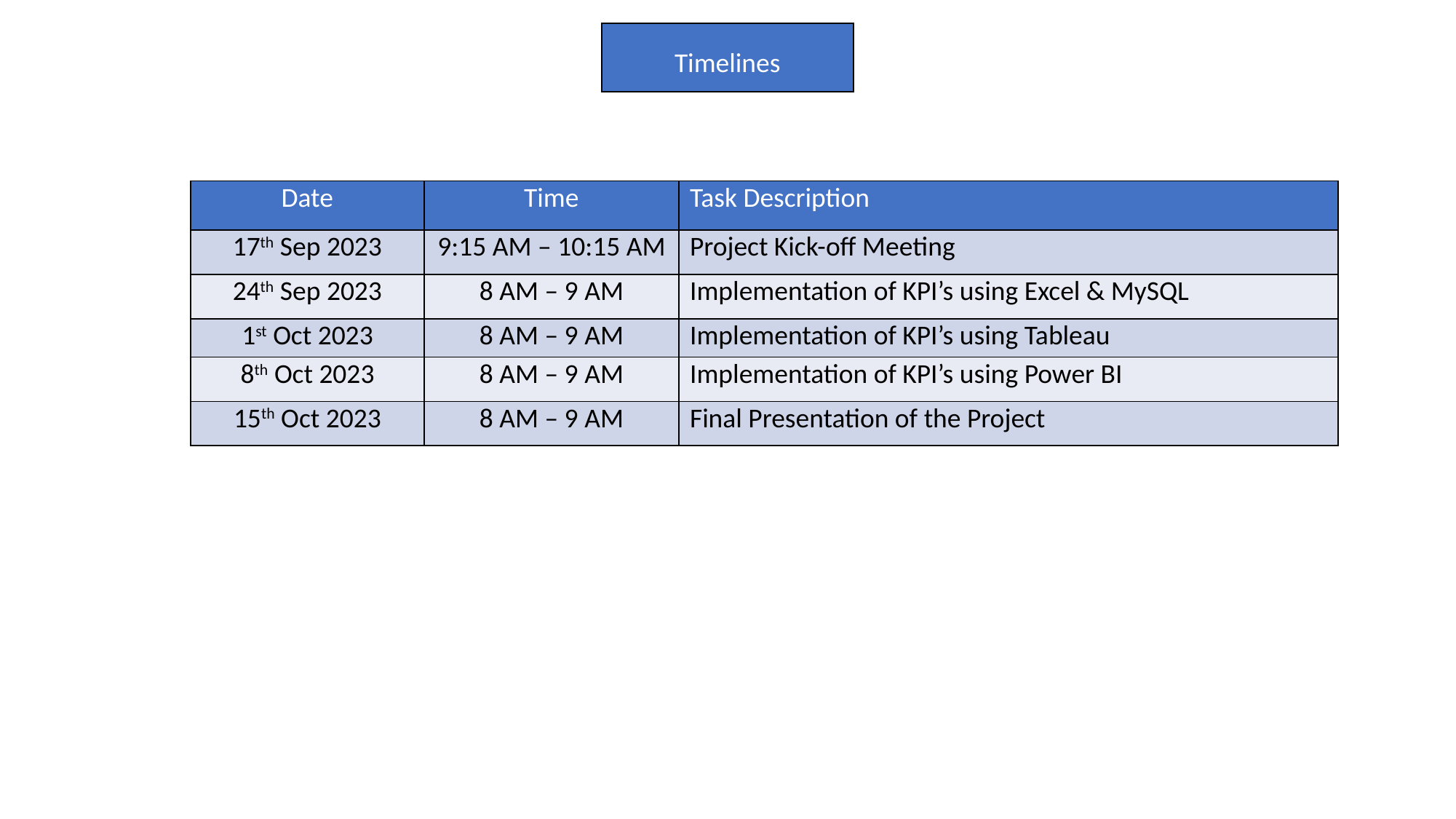

Timelines
| Date | Time | Task Description |
| --- | --- | --- |
| 17th Sep 2023 | 9:15 AM – 10:15 AM | Project Kick-off Meeting |
| 24th Sep 2023 | 8 AM – 9 AM | Implementation of KPI’s using Excel & MySQL |
| 1st Oct 2023 | 8 AM – 9 AM | Implementation of KPI’s using Tableau |
| 8th Oct 2023 | 8 AM – 9 AM | Implementation of KPI’s using Power BI |
| 15th Oct 2023 | 8 AM – 9 AM | Final Presentation of the Project |